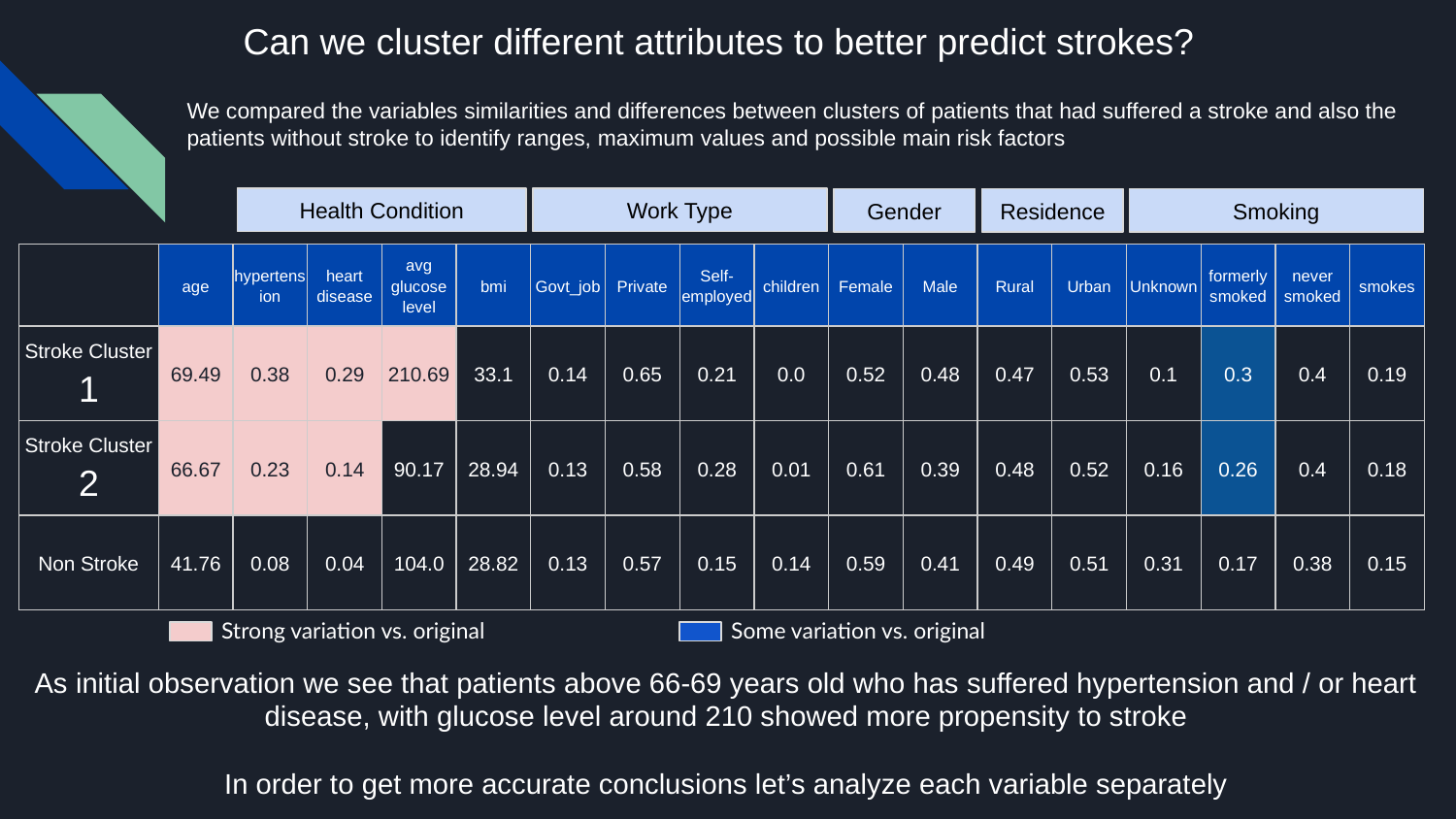

Can we cluster different attributes to better predict strokes?
We compared the variables similarities and differences between clusters of patients that had suffered a stroke and also the patients without stroke to identify ranges, maximum values and possible main risk factors
Health Condition
Work Type
Gender
Residence
Smoking
|  | age | hypertension | heart disease | avg glucose level | bmi | Govt\_job | Private | Self-employed | children | Female | Male | Rural | Urban | Unknown | formerly smoked | never smoked | smokes |
| --- | --- | --- | --- | --- | --- | --- | --- | --- | --- | --- | --- | --- | --- | --- | --- | --- | --- |
| Stroke Cluster 1 | 69.49 | 0.38 | 0.29 | 210.69 | 33.1 | 0.14 | 0.65 | 0.21 | 0.0 | 0.52 | 0.48 | 0.47 | 0.53 | 0.1 | 0.3 | 0.4 | 0.19 |
| Stroke Cluster 2 | 66.67 | 0.23 | 0.14 | 90.17 | 28.94 | 0.13 | 0.58 | 0.28 | 0.01 | 0.61 | 0.39 | 0.48 | 0.52 | 0.16 | 0.26 | 0.4 | 0.18 |
| Non Stroke | 41.76 | 0.08 | 0.04 | 104.0 | 28.82 | 0.13 | 0.57 | 0.15 | 0.14 | 0.59 | 0.41 | 0.49 | 0.51 | 0.31 | 0.17 | 0.38 | 0.15 |
Strong variation vs. original
Some variation vs. original

As initial observation we see that patients above 66-69 years old who has suffered hypertension and / or heart disease, with glucose level around 210 showed more propensity to stroke

In order to get more accurate conclusions let’s analyze each variable separately